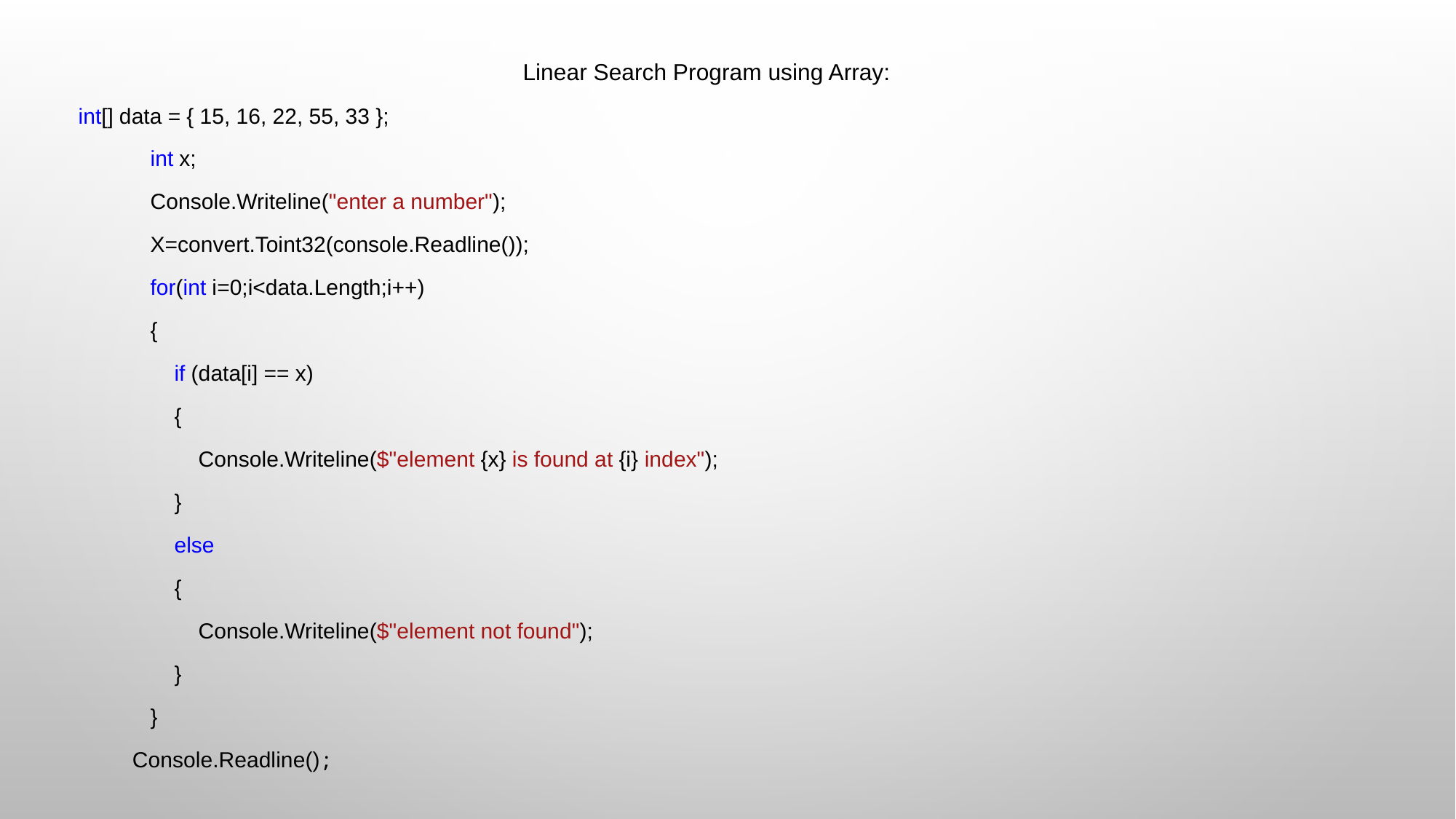

Linear Search Program using Array:
int[] data = { 15, 16, 22, 55, 33 };
            int x;
            Console.Writeline("enter a number");
            X=convert.Toint32(console.Readline());
            for(int i=0;i<data.Length;i++)
            {
                if (data[i] == x)
                {
                    Console.Writeline($"element {x} is found at {i} index");
                }
                else
                {
                    Console.Writeline($"element not found");
                }
            }
         Console.Readline();